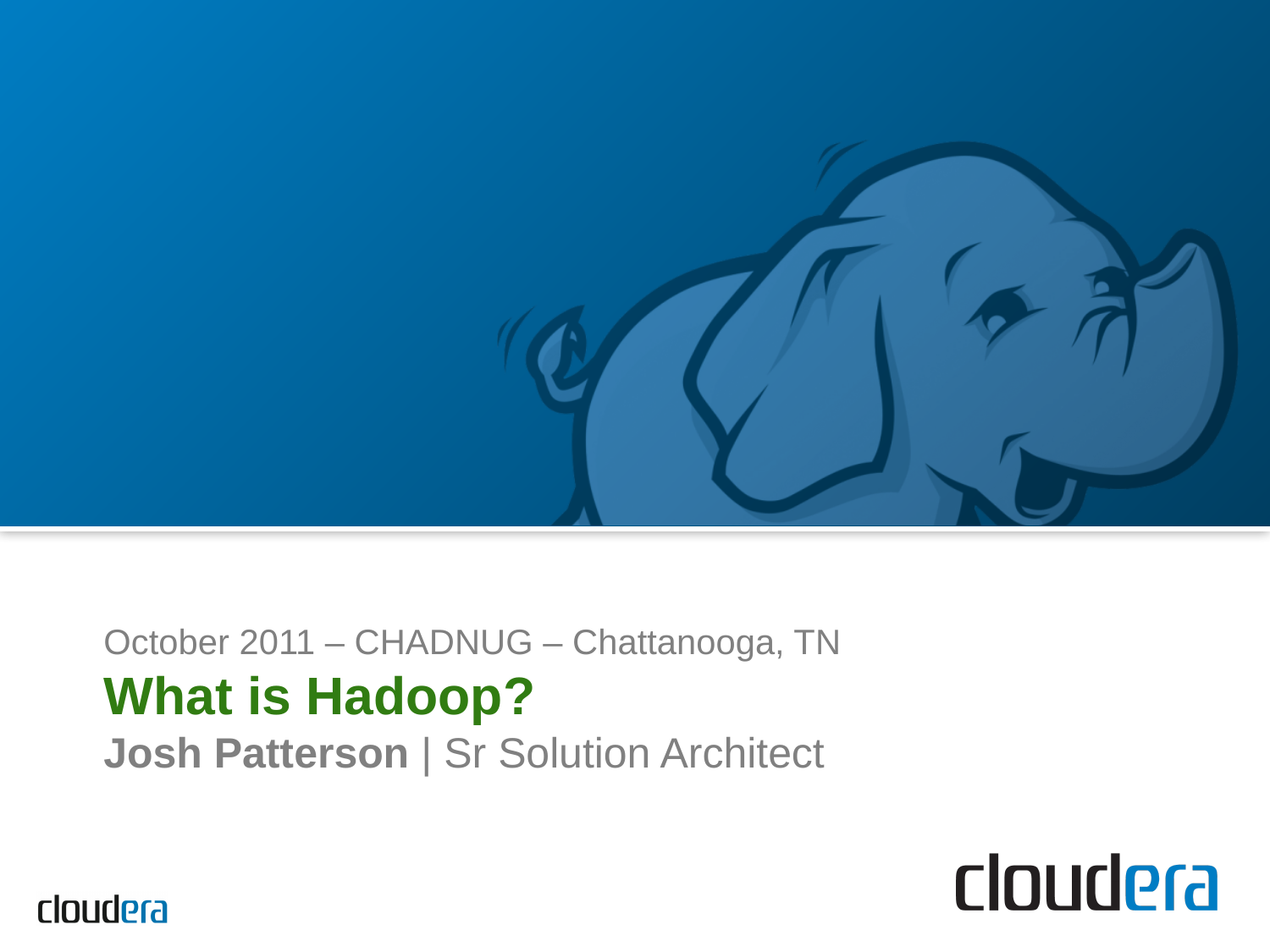

October 2011 – CHADNUG – Chattanooga, TN
What is Hadoop?
Josh Patterson | Sr Solution Architect